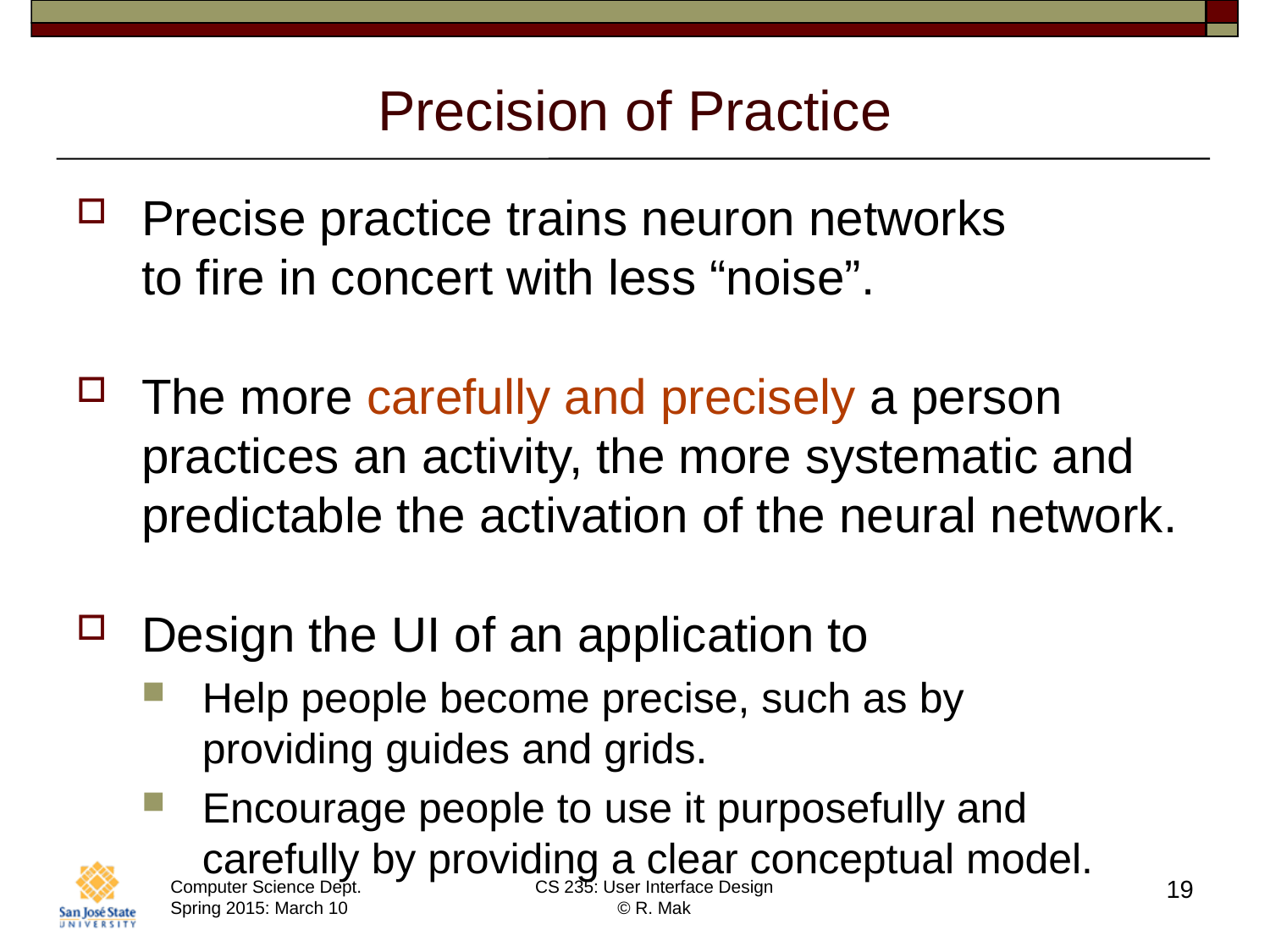

# Precision of Practice
Precise practice trains neuron networks
to fire in concert with less “noise”.

The more carefully and precisely a person practices an activity, the more systematic and predictable the activation of the neural network.

Design the UI of an application to
Help people become precise, such as by
providing guides and grids.
Encourage people to use it purposefully and carefully by providing a clear conceptual model.
19